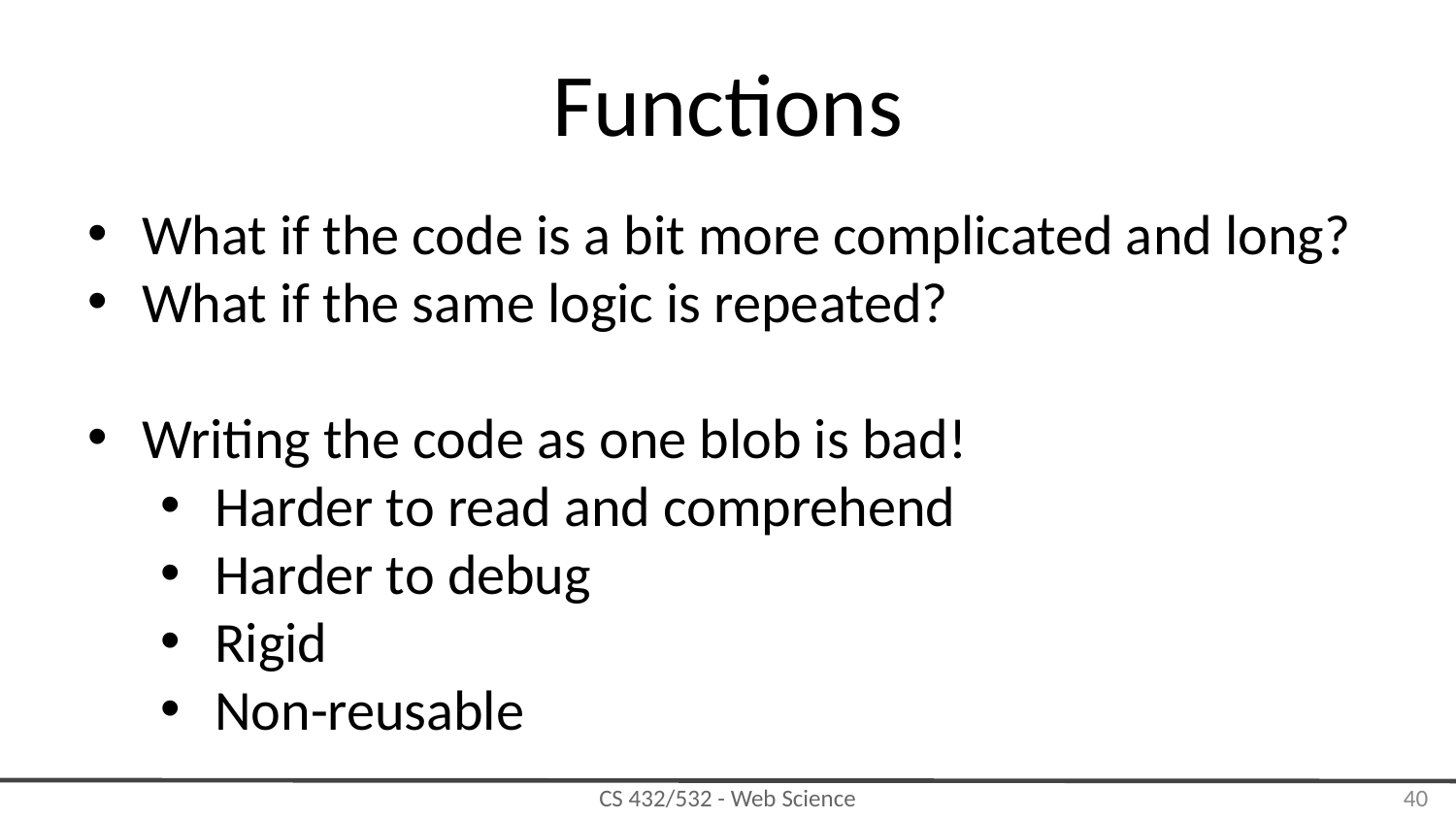

# Functions
What if the code is a bit more complicated and long?
What if the same logic is repeated?

Writing the code as one blob is bad!
Harder to read and comprehend
Harder to debug
Rigid
Non-reusable
40